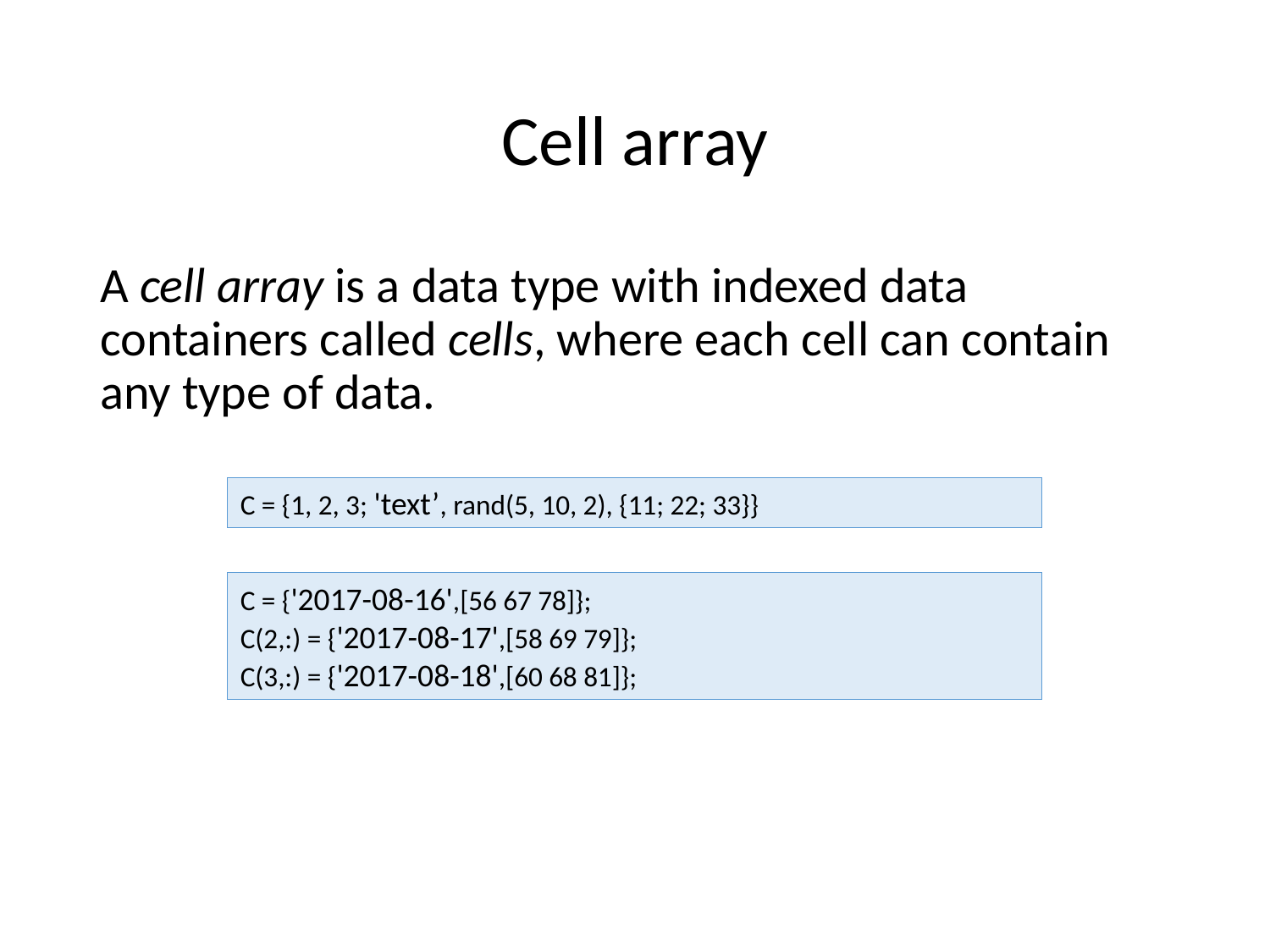

# Cell array
A cell array is a data type with indexed data containers called cells, where each cell can contain any type of data.
C = {1, 2, 3; 'text’, rand(5, 10, 2), {11; 22; 33}}
C = {'2017-08-16',[56 67 78]};
C(2,:) = {'2017-08-17',[58 69 79]};
C(3,:) = {'2017-08-18',[60 68 81]};